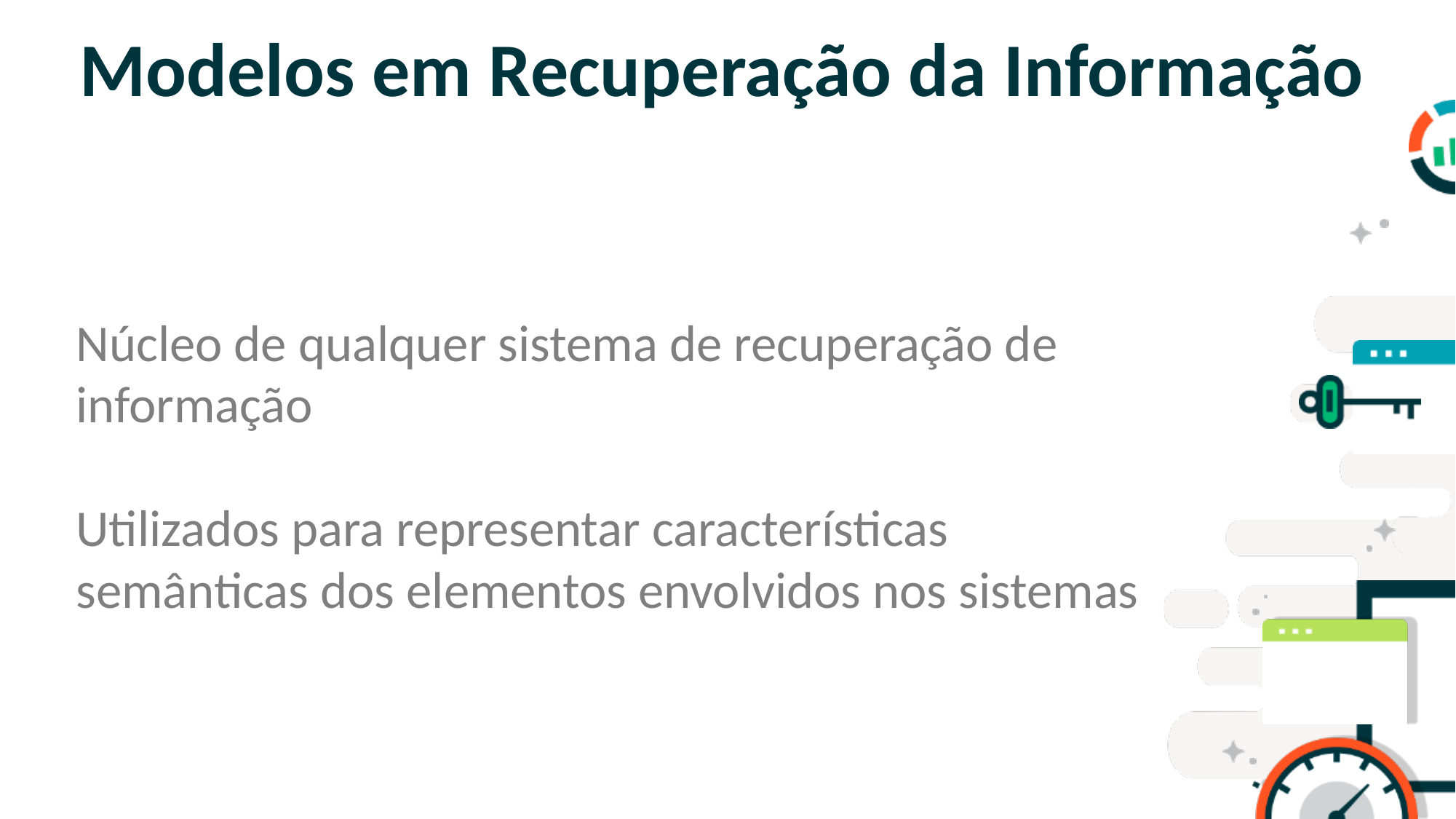

# Modelos em Recuperação da Informação
Núcleo de qualquer sistema de recuperação de informação
Utilizados para representar características semânticas dos elementos envolvidos nos sistemas
SLIDE PARA TÓPICOS